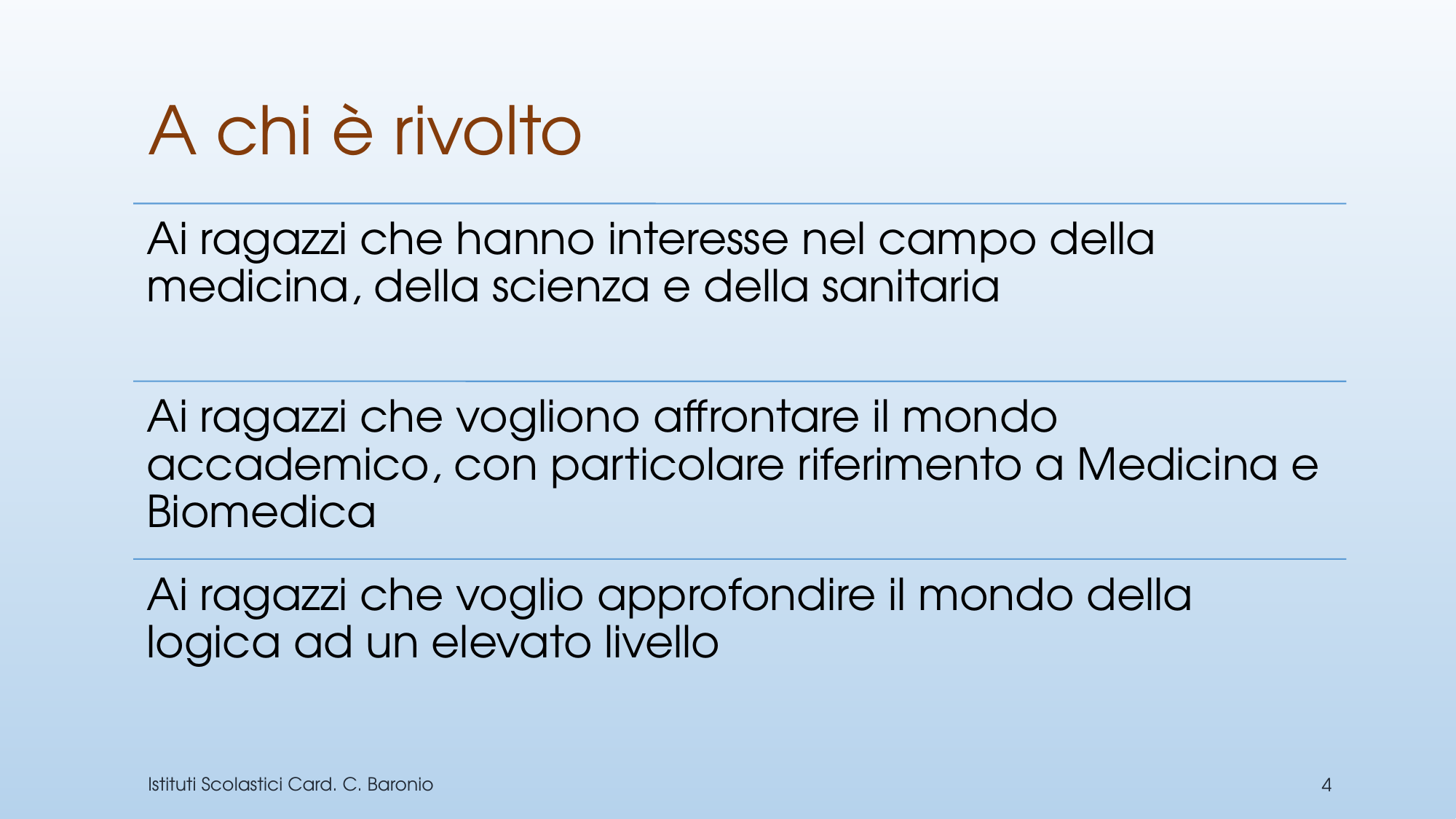

# A chi è rivolto
Ai ragazzi che hanno interesse nel campo della medicina, della scienza e della sanitaria
Ai ragazzi che vogliono affrontare il mondo accademico, con particolare riferimento a Medicina e Biomedica
Ai ragazzi che voglio approfondire il mondo della logica ad un elevato livello
Istituti Scolastici Card. C. Baronio
4